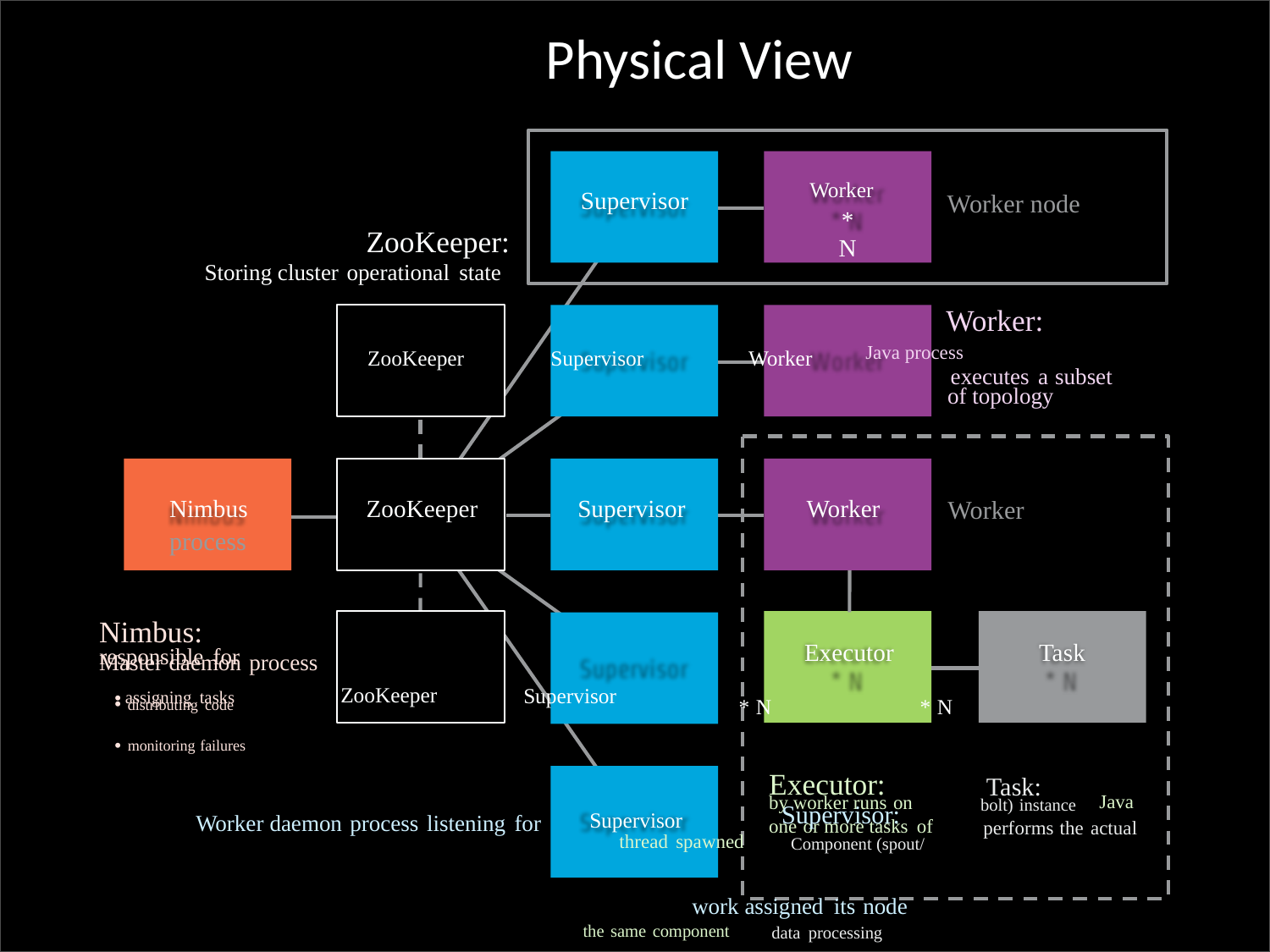

Physical View
Supervisor                   Worker             Worker node
ZooKeeper:
Storing cluster operational state
Worker:
ZooKeeper                Supervisor                   Worker         Java process
of topology
Nimbus                   ZooKeeper                Supervisor                   Worker          Worker process
Nimbus:
Master daemon process
• distributing code                            ZooKeeper                Supervisor                       * N                            * N
• monitoring failures
Executor:             Task:
Supervisor:                               Java thread spawned         Component (spout/
work assigned its node                                          the same component         data processing

* N

executes a subset

assigning tasks

Executor

Task

responsible for

•

Worker daemon process listening for        Supervisor

by worker runs on             bolt) instance

one or more tasks of
performs the actual